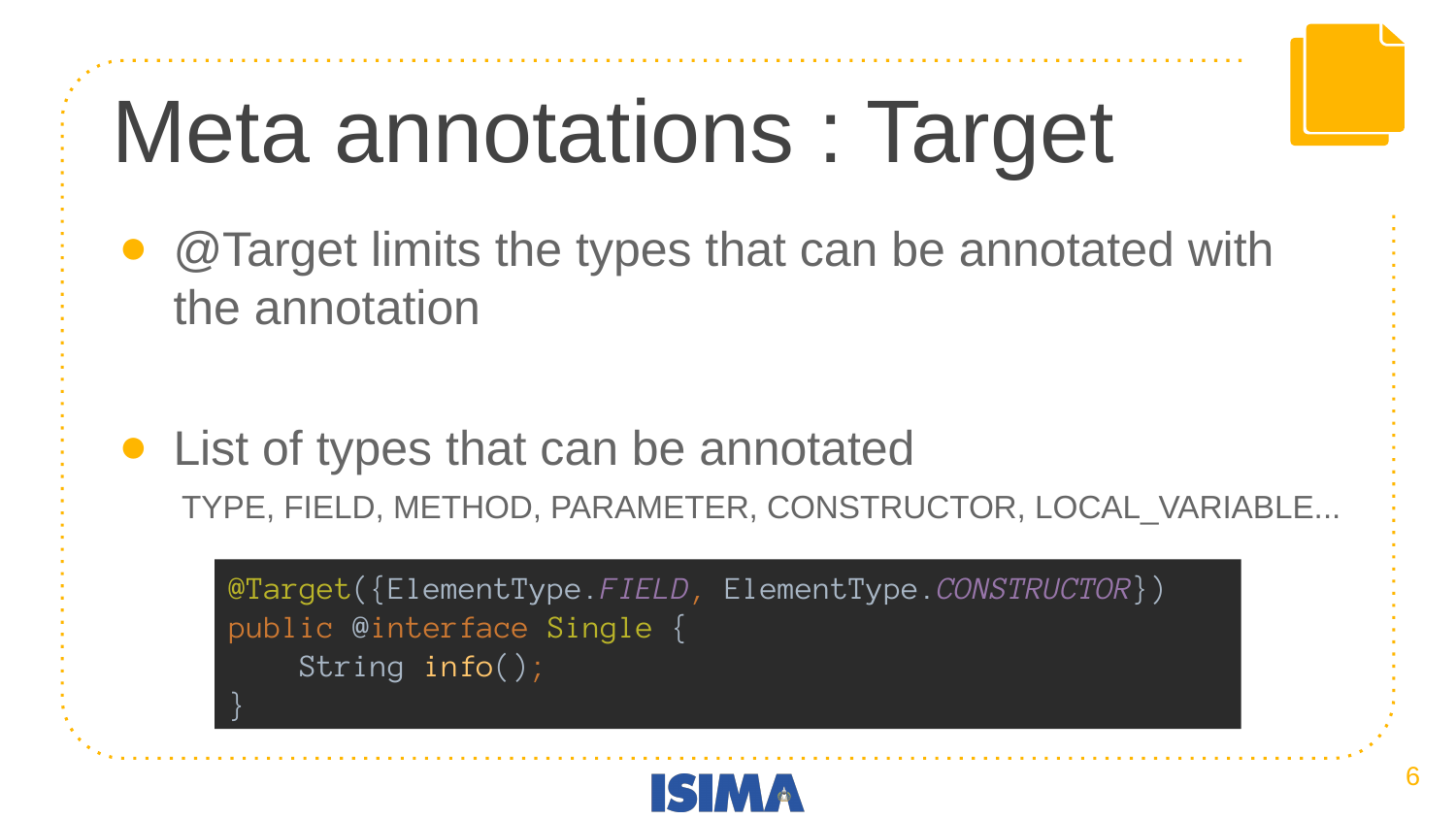

# Meta annotations : Target
@Target limits the types that can be annotated with the annotation

List of types that can be annotated
       TYPE, FIELD, METHOD, PARAMETER, CONSTRUCTOR, LOCAL_VARIABLE...
@Target({ElementType.FIELD, ElementType.CONSTRUCTOR})
public @interface Single {
    String info();
}
6